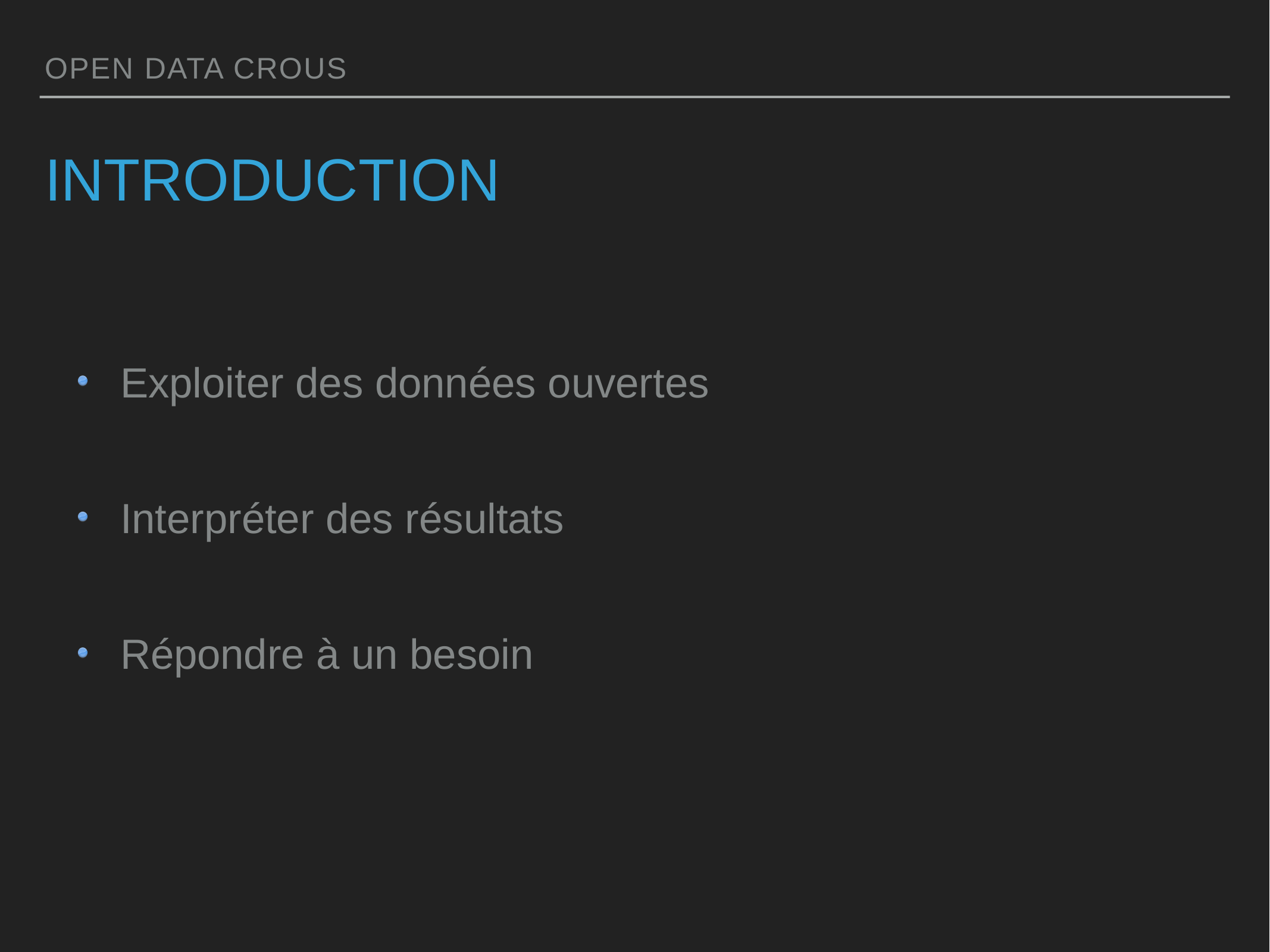

4
Open data crous
# Introduction
Exploiter des données ouvertes
Interpréter des résultats
Répondre à un besoin